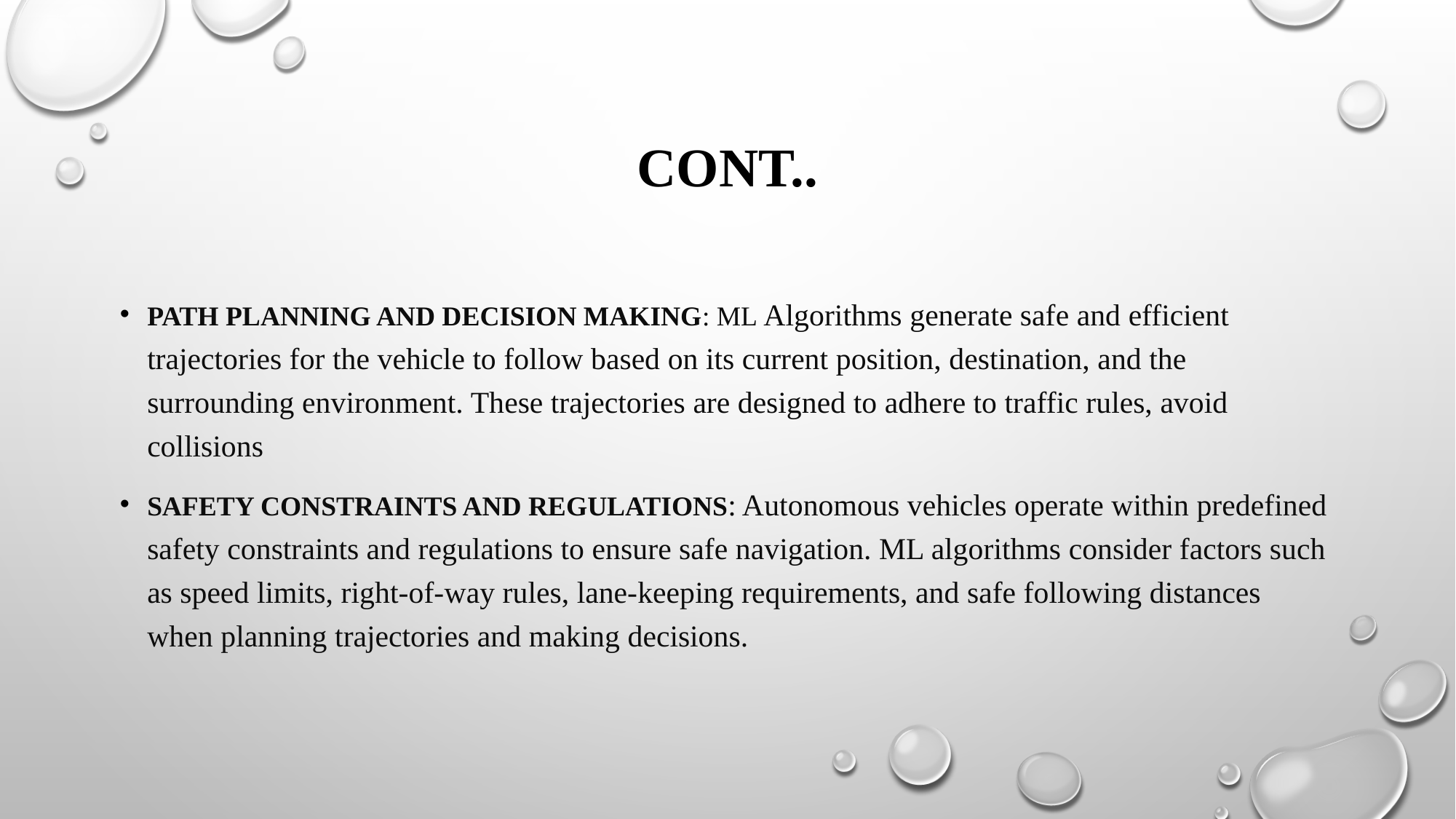

# Cont..
Path Planning and Decision Making: ML Algorithms generate safe and efficient trajectories for the vehicle to follow based on its current position, destination, and the surrounding environment. These trajectories are designed to adhere to traffic rules, avoid collisions
Safety Constraints and Regulations: Autonomous vehicles operate within predefined safety constraints and regulations to ensure safe navigation. ML algorithms consider factors such as speed limits, right-of-way rules, lane-keeping requirements, and safe following distances when planning trajectories and making decisions.